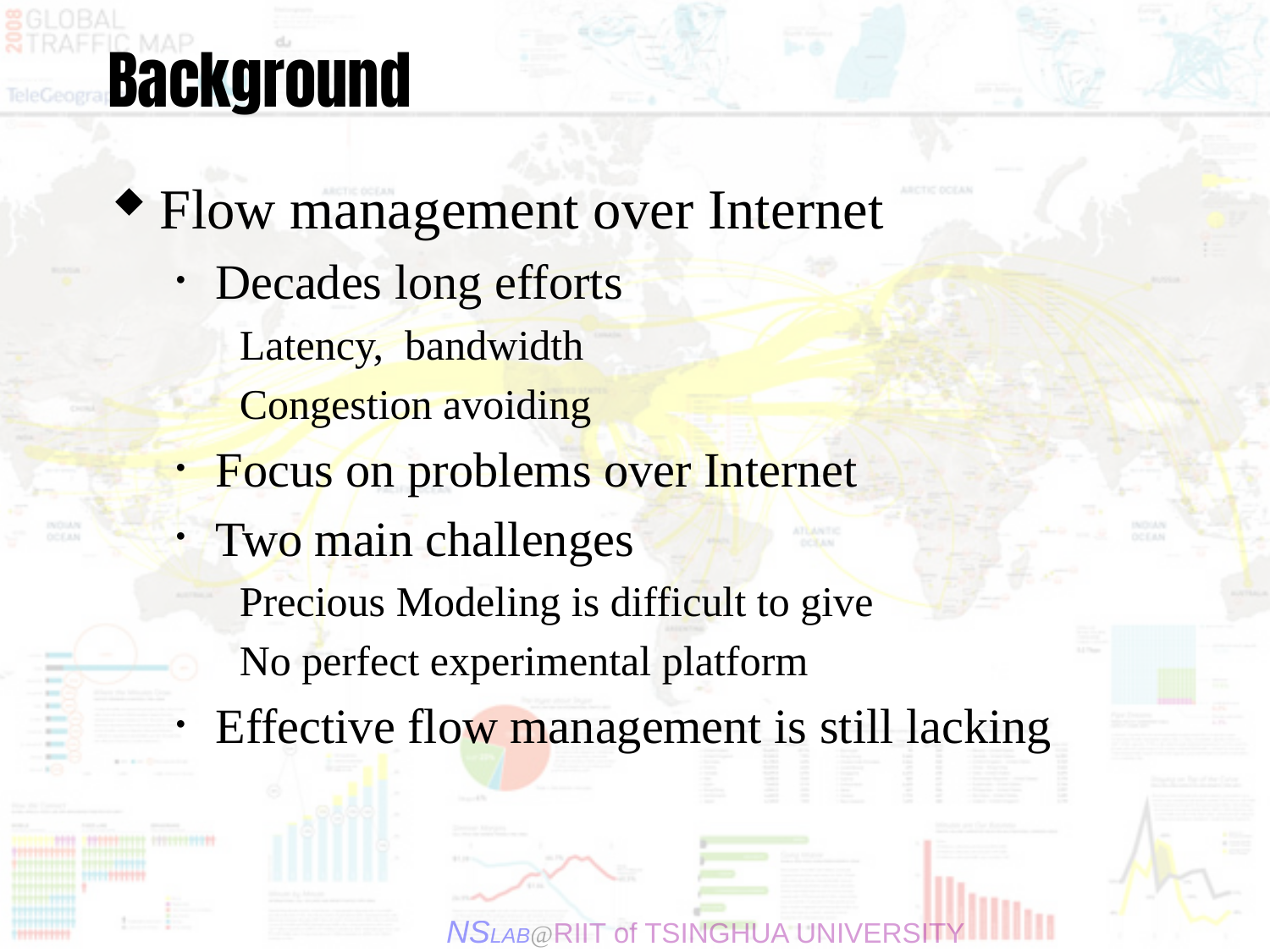

# Background
Flow management over Internet
Decades long efforts
Latency,  bandwidth
Congestion avoiding
Focus on problems over Internet
Two main challenges
Precious Modeling is difficult to give
No perfect experimental platform
Effective flow management is still lacking